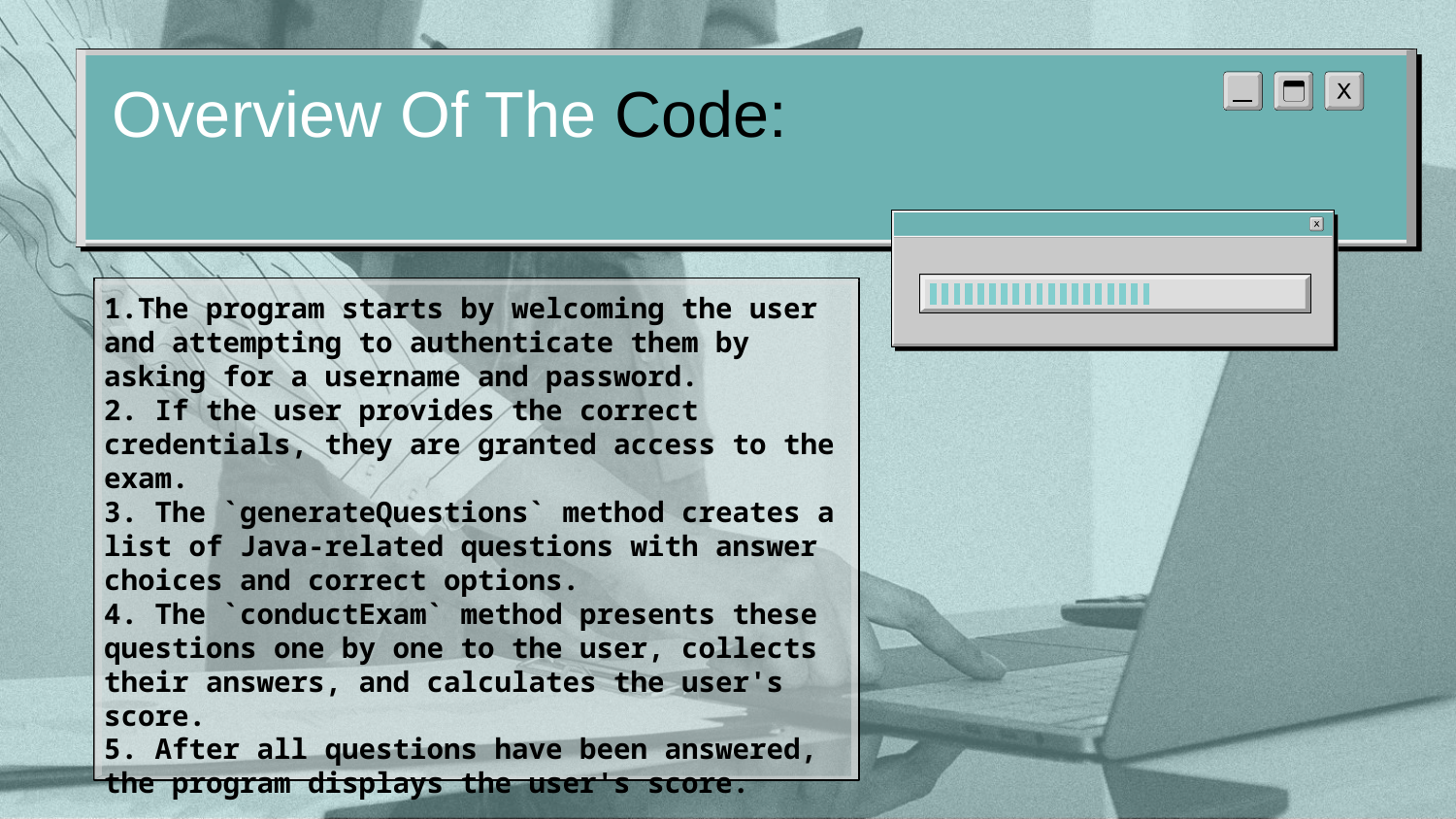

# Overview Of The Code:

1.The program starts by welcoming the user and attempting to authenticate them by asking for a username and password.
2. If the user provides the correct credentials, they are granted access to the exam.
3. The `generateQuestions` method creates a list of Java-related questions with answer choices and correct options.
4. The `conductExam` method presents these questions one by one to the user, collects their answers, and calculates the user's score.
5. After all questions have been answered, the program displays the user's score.